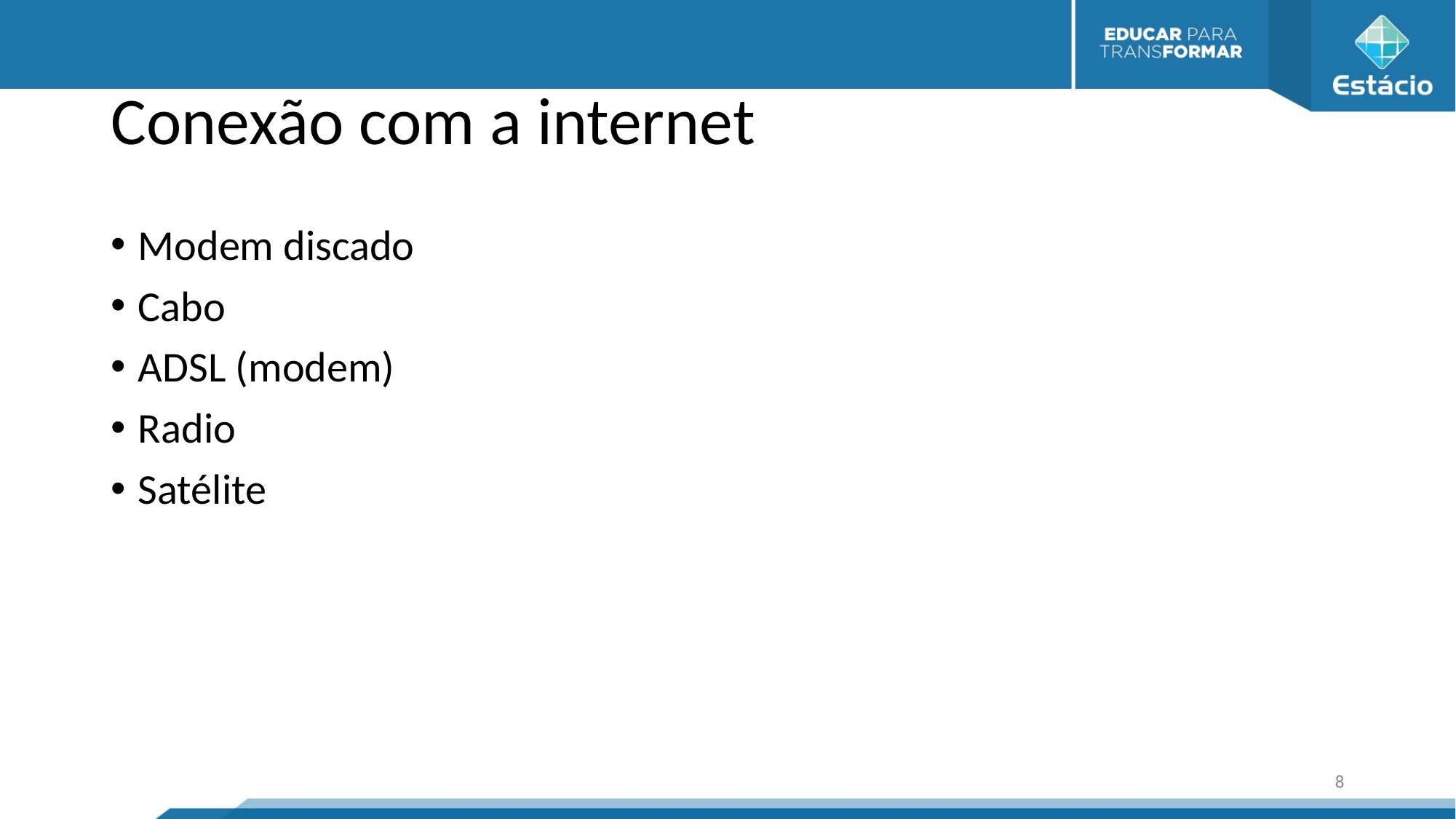

# Conexão com a internet
Modem discado
Cabo
ADSL (modem)
Radio
Satélite
8